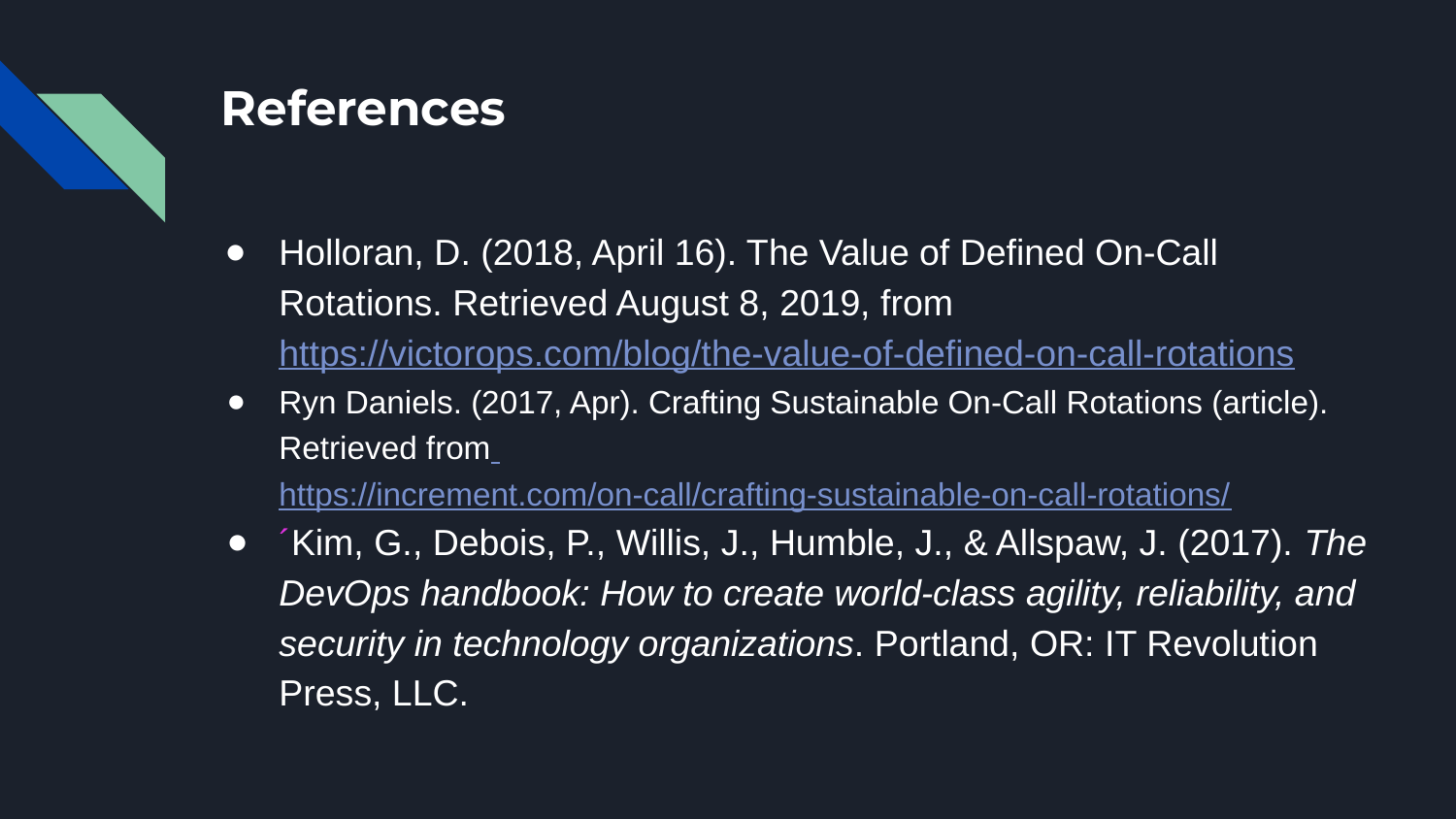

# References
Holloran, D. (2018, April 16). The Value of Defined On-Call Rotations. Retrieved August 8, 2019, from https://victorops.com/blog/the-value-of-defined-on-call-rotations
Ryn Daniels. (2017, Apr). Crafting Sustainable On-Call Rotations (article). Retrieved from https://increment.com/on-call/crafting-sustainable-on-call-rotations/
´Kim, G., Debois, P., Willis, J., Humble, J., & Allspaw, J. (2017). The DevOps handbook: How to create world-class agility, reliability, and security in technology organizations. Portland, OR: IT Revolution Press, LLC.